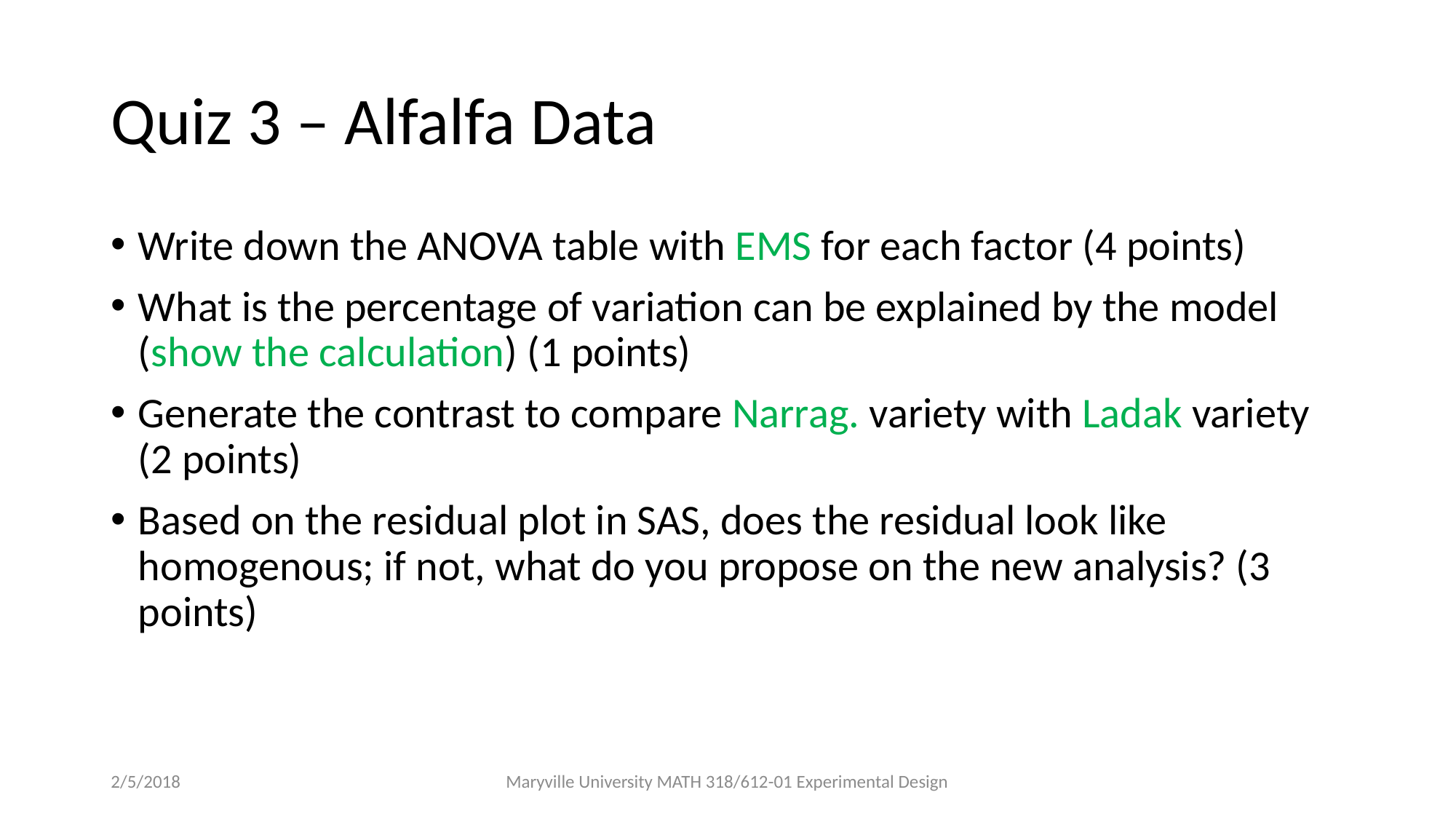

# Quiz 3 – Alfalfa Data
Write down the ANOVA table with EMS for each factor (4 points)
What is the percentage of variation can be explained by the model (show the calculation) (1 points)
Generate the contrast to compare Narrag. variety with Ladak variety (2 points)
Based on the residual plot in SAS, does the residual look like homogenous; if not, what do you propose on the new analysis? (3 points)

2/5/2018
Maryville University MATH 318/612-01 Experimental Design